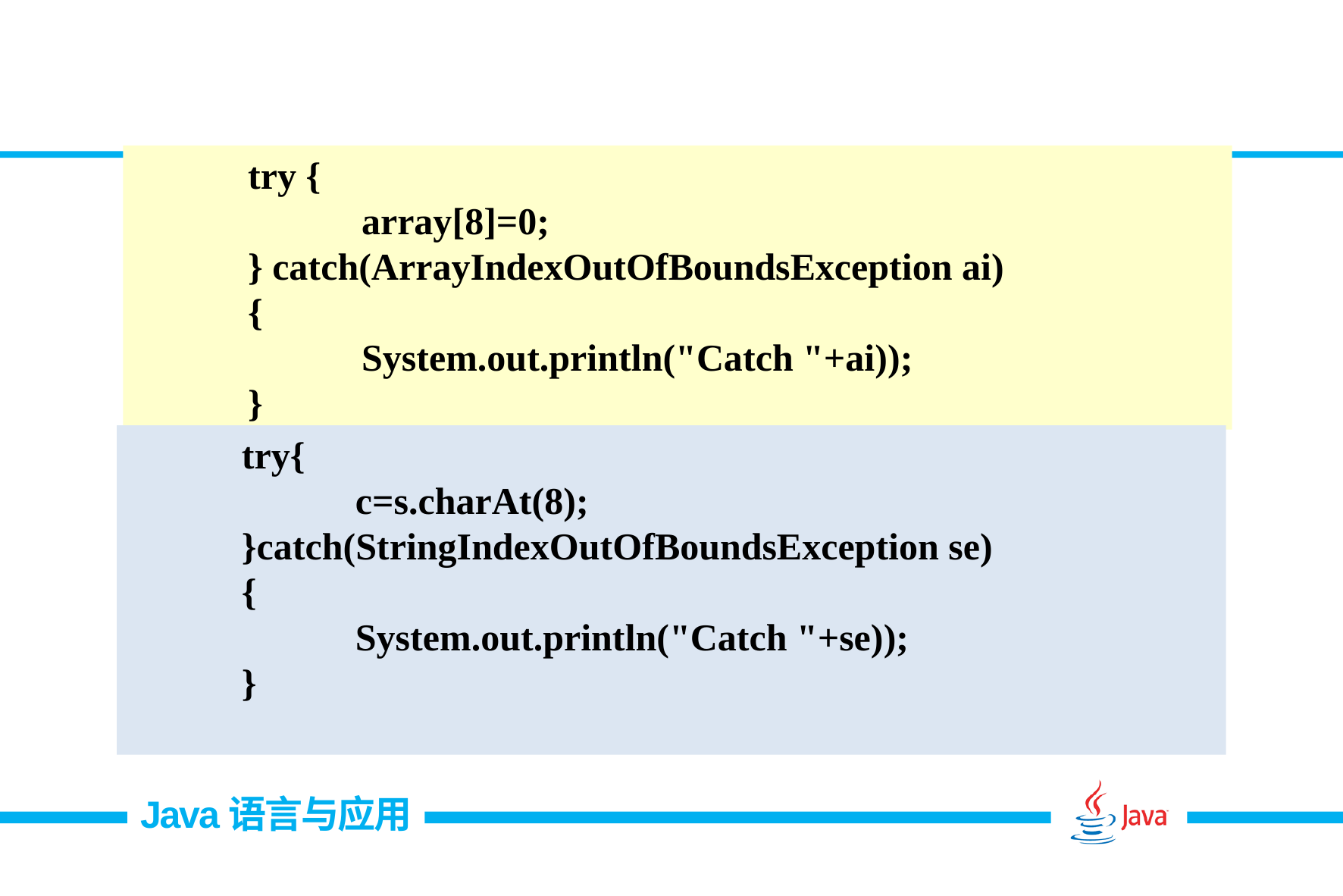

20
	try {
		array[8]=0;
	} catch(ArrayIndexOutOfBoundsException ai)
	{
		System.out.println("Catch "+ai));
	}
	try{
		c=s.charAt(8);
	}catch(StringIndexOutOfBoundsException se)
	{
		System.out.println("Catch "+se));
	}